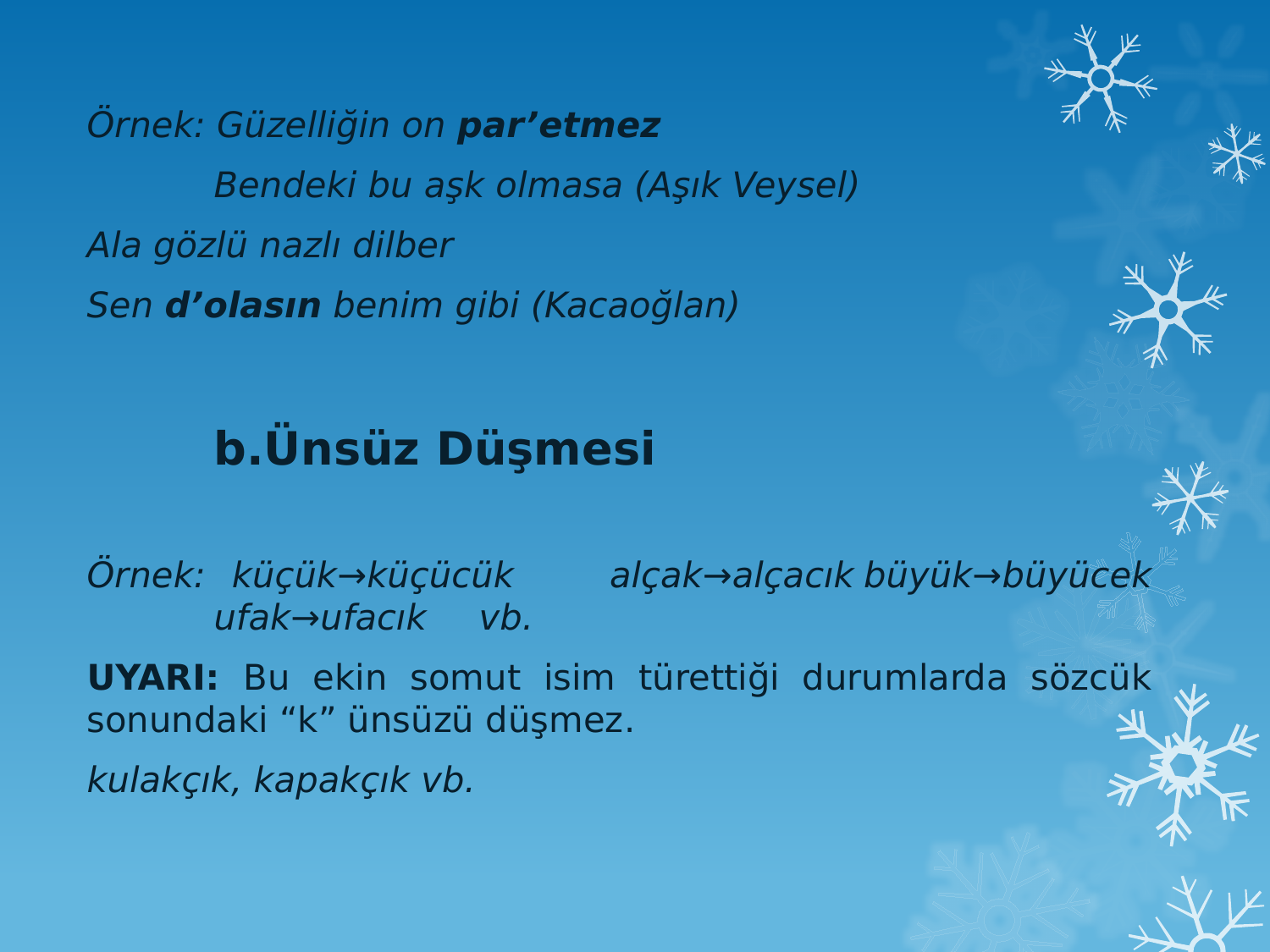

Örnek: Güzelliğin on par’etmez
	Bendeki bu aşk olmasa (Aşık Veysel)
Ala gözlü nazlı dilber
Sen d’olasın benim gibi (Kacaoğlan)

b.Ünsüz Düşmesi

Örnek: küçük→küçücük	alçak→alçacık	büyük→büyücek	ufak→ufacık	 vb.
UYARI: Bu ekin somut isim türettiği durumlarda sözcük sonundaki “k” ünsüzü düşmez.
kulakçık, kapakçık vb.